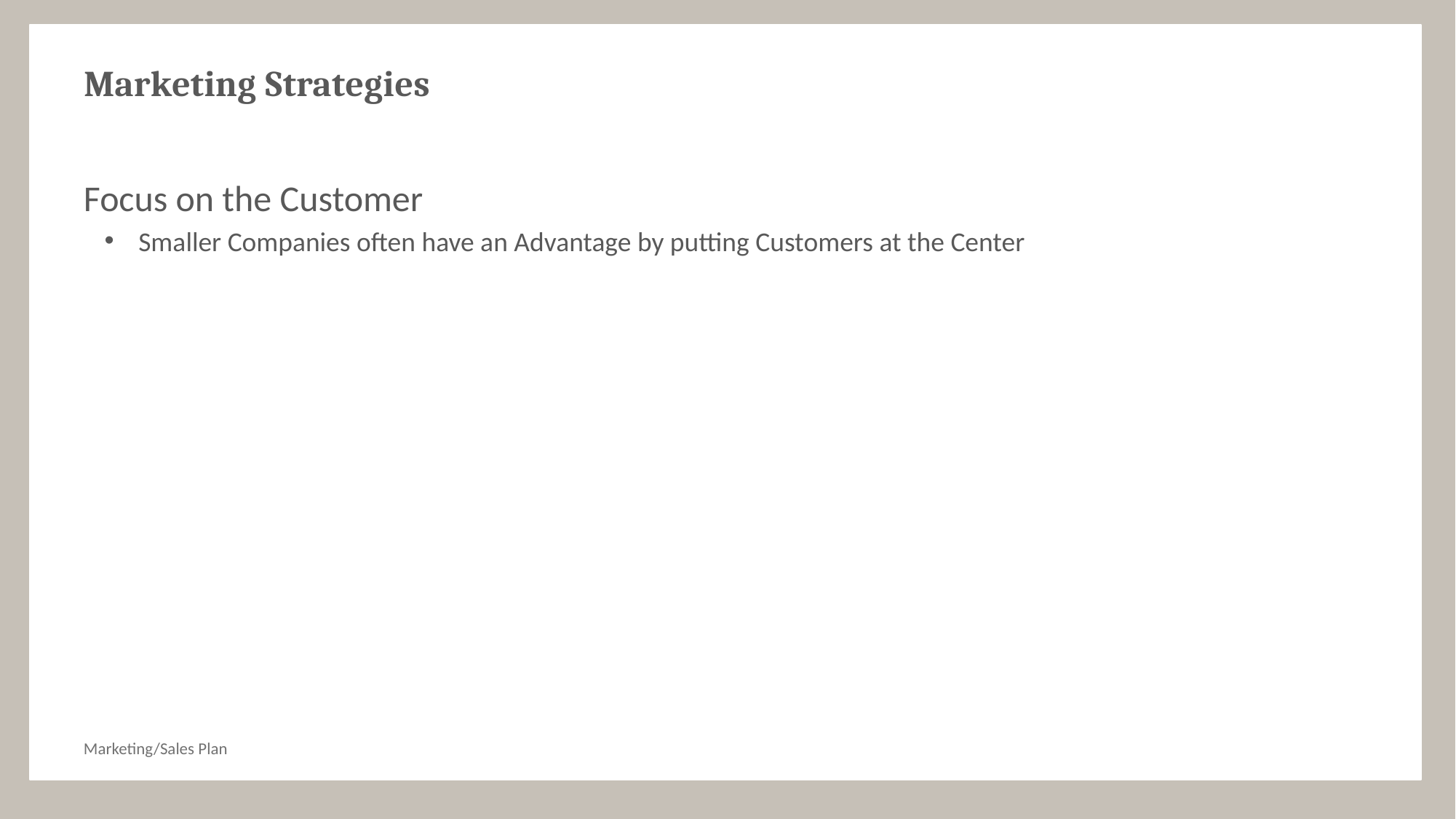

# Marketing Strategies

Focus on the Customer
Smaller Companies often have an Advantage by putting Customers at the Center
Marketing/Sales Plan